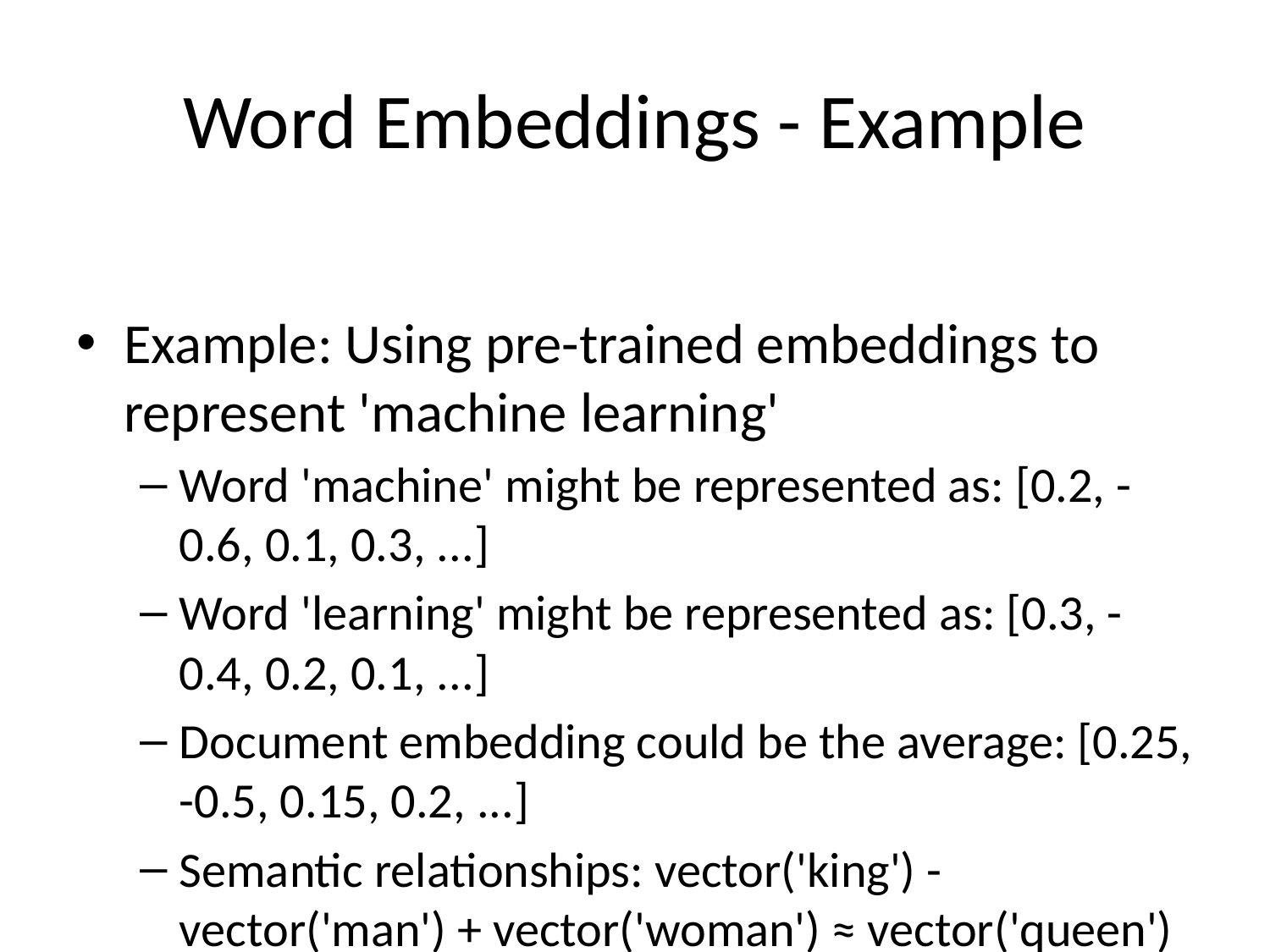

# Word Embeddings - Example

Example: Using pre-trained embeddings to represent 'machine learning'
Word 'machine' might be represented as: [0.2, -0.6, 0.1, 0.3, ...]
Word 'learning' might be represented as: [0.3, -0.4, 0.2, 0.1, ...]
Document embedding could be the average: [0.25, -0.5, 0.15, 0.2, ...]
Semantic relationships: vector('king') - vector('man') + vector('woman') ≈ vector('queen')
Similar concepts like 'AI' and 'machine learning' will have similar vectors